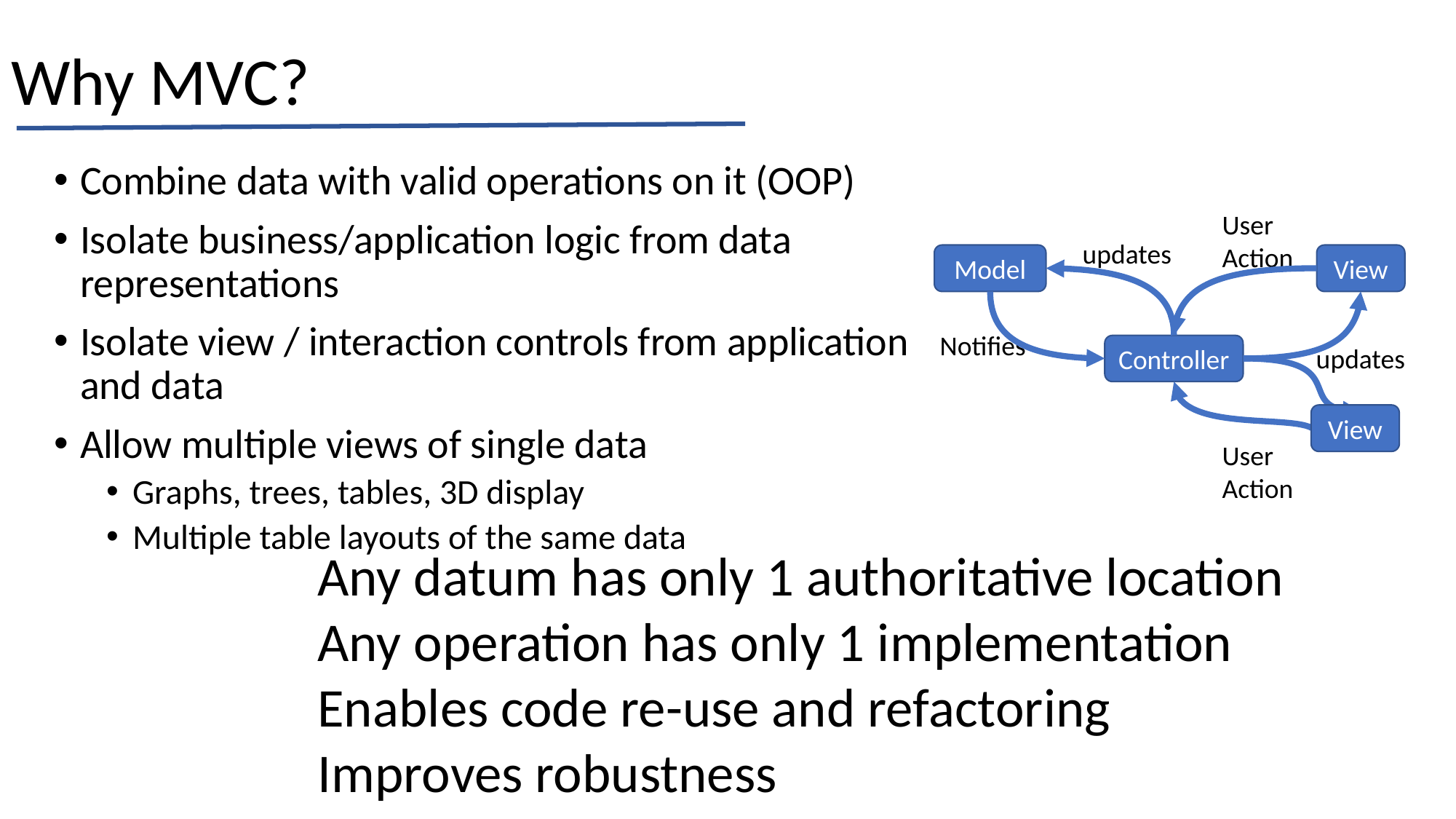

# Why MVC?
Combine data with valid operations on it (OOP)
Isolate business/application logic from data representations
Isolate view / interaction controls from application and data
Allow multiple views of single data
Graphs, trees, tables, 3D display
Multiple table layouts of the same data

User
Action
updates
Model
View
Notifies
Controller
updates
View
User
Action
Any datum has only 1 authoritative location
Any operation has only 1 implementation
Enables code re-use and refactoring
Improves robustness